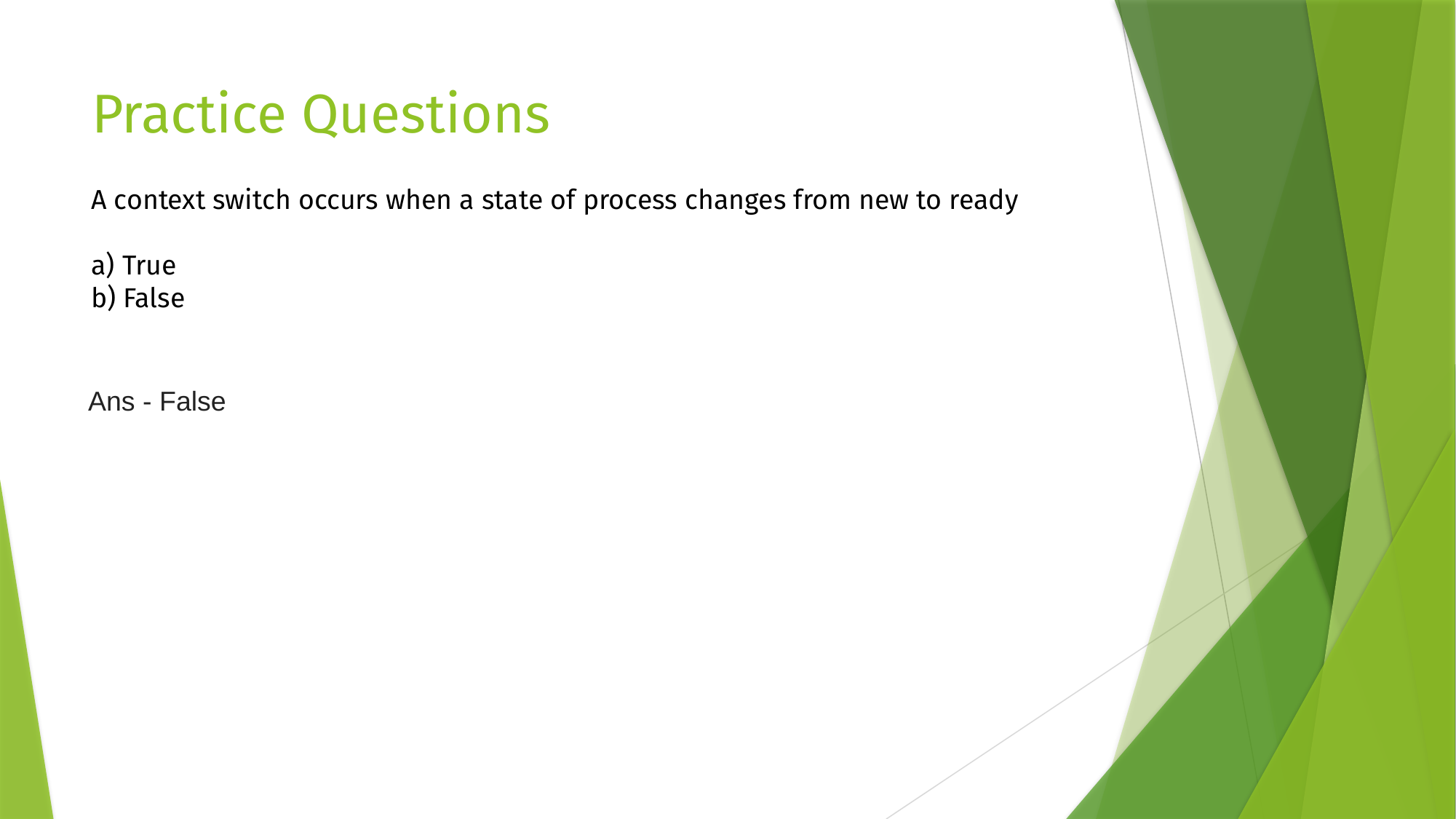

# Practice Questions
A context switch occurs when a state of process changes from new to ready

a) True
b) False
Ans - False